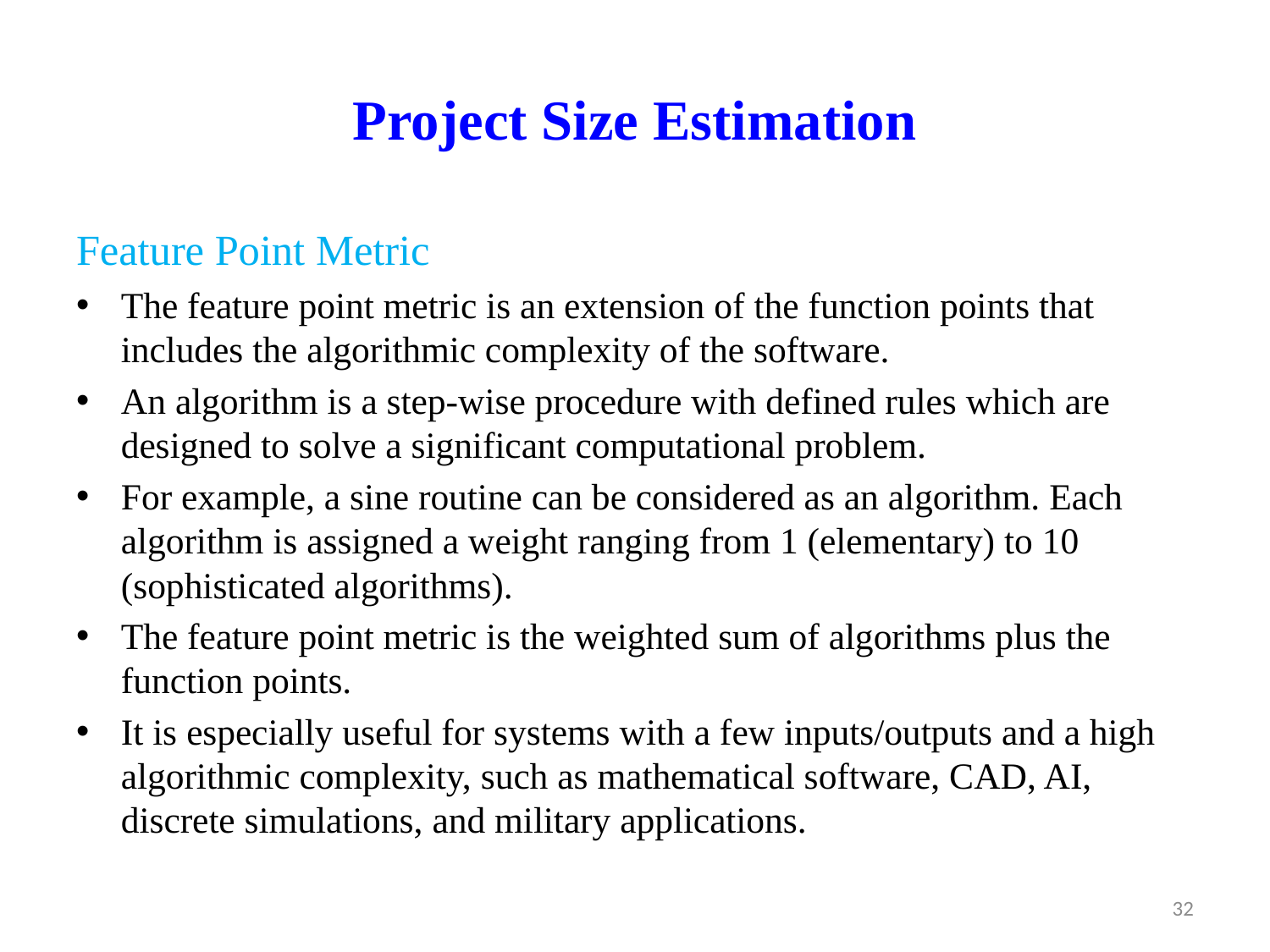

# Project Size Estimation
Feature Point Metric
The feature point metric is an extension of the function points that includes the algorithmic complexity of the software.
An algorithm is a step-wise procedure with defined rules which are designed to solve a significant computational problem.
For example, a sine routine can be considered as an algorithm. Each algorithm is assigned a weight ranging from 1 (elementary) to 10 (sophisticated algorithms).
The feature point metric is the weighted sum of algorithms plus the function points.
It is especially useful for systems with a few inputs/outputs and a high algorithmic complexity, such as mathematical software, CAD, AI, discrete simulations, and military applications.
32